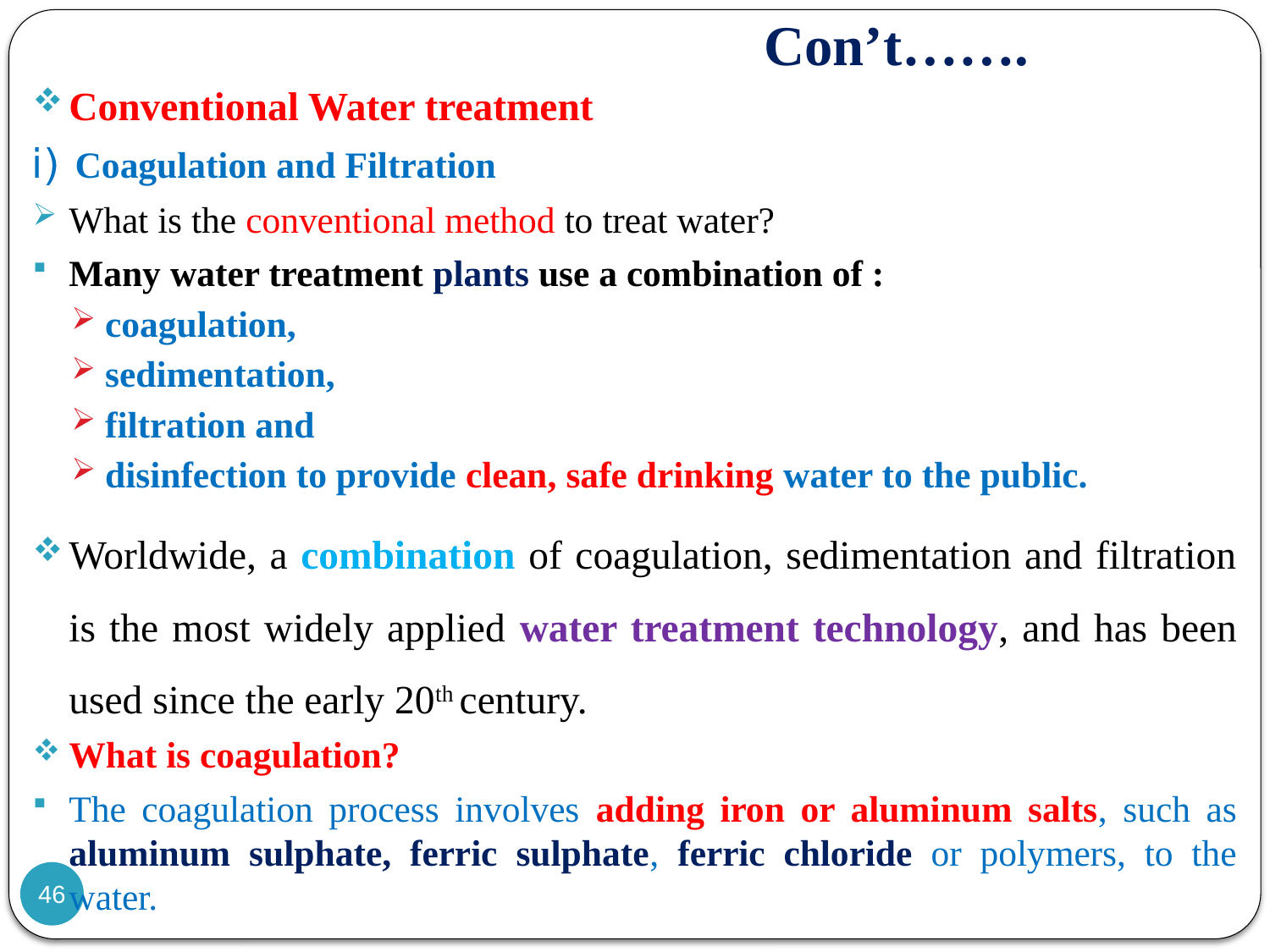

# Con’t…….
Conventional Water treatment
i) Coagulation and Filtration
What is the conventional method to treat water?
Many water treatment plants use a combination of :
coagulation,
sedimentation,
filtration and
disinfection to provide clean, safe drinking water to the public.
Worldwide, a combination of coagulation, sedimentation and filtration is the most widely applied water treatment technology, and has been used since the early 20th century.
What is coagulation?
The coagulation process involves adding iron or aluminum salts, such as aluminum sulphate, ferric sulphate, ferric chloride or polymers, to the water.

46